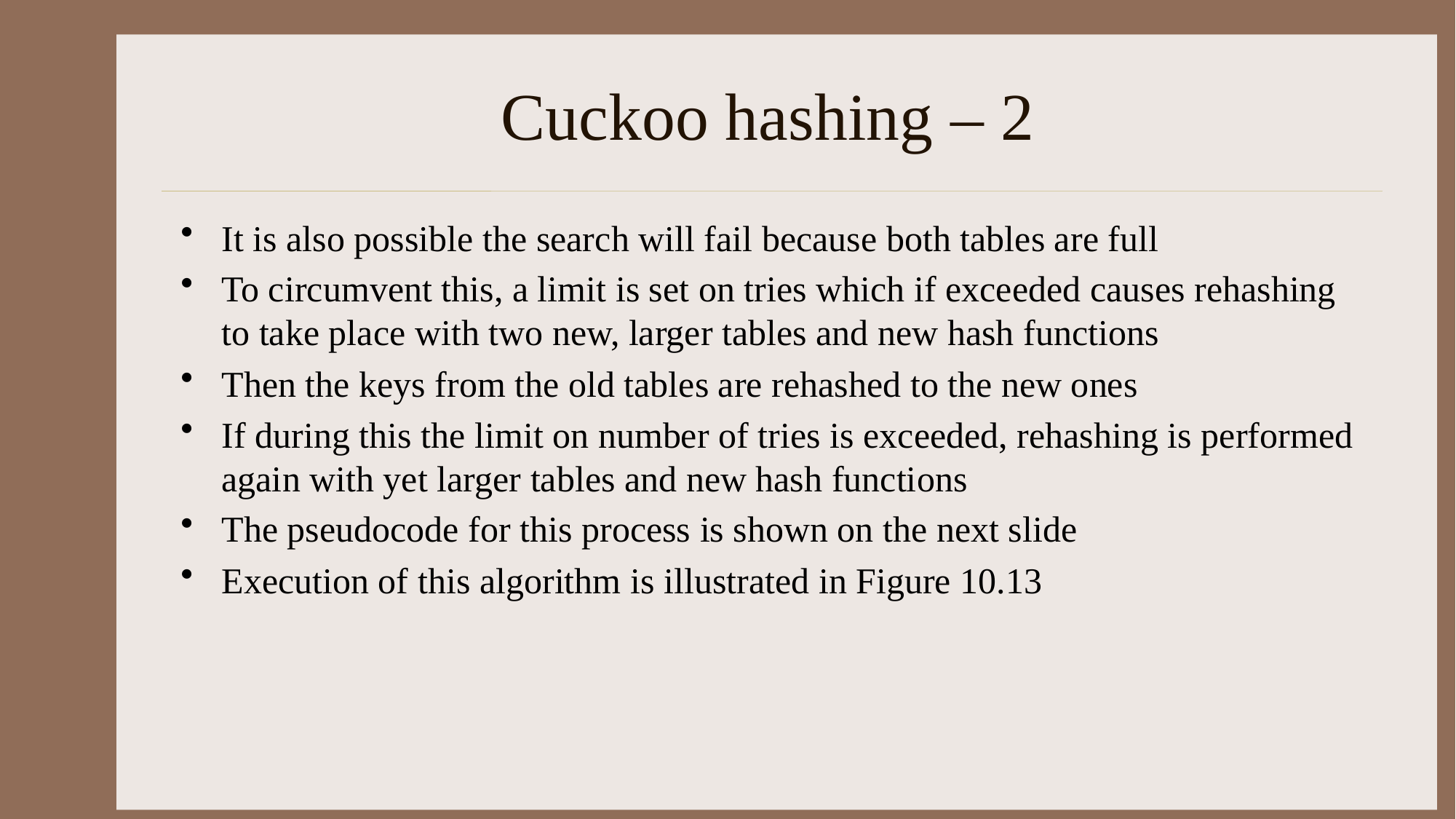

# Cuckoo hashing – 2
It is also possible the search will fail because both tables are full
To circumvent this, a limit is set on tries which if exceeded causes rehashing to take place with two new, larger tables and new hash functions
Then the keys from the old tables are rehashed to the new ones
If during this the limit on number of tries is exceeded, rehashing is performed again with yet larger tables and new hash functions
The pseudocode for this process is shown on the next slide
Execution of this algorithm is illustrated in Figure 10.13